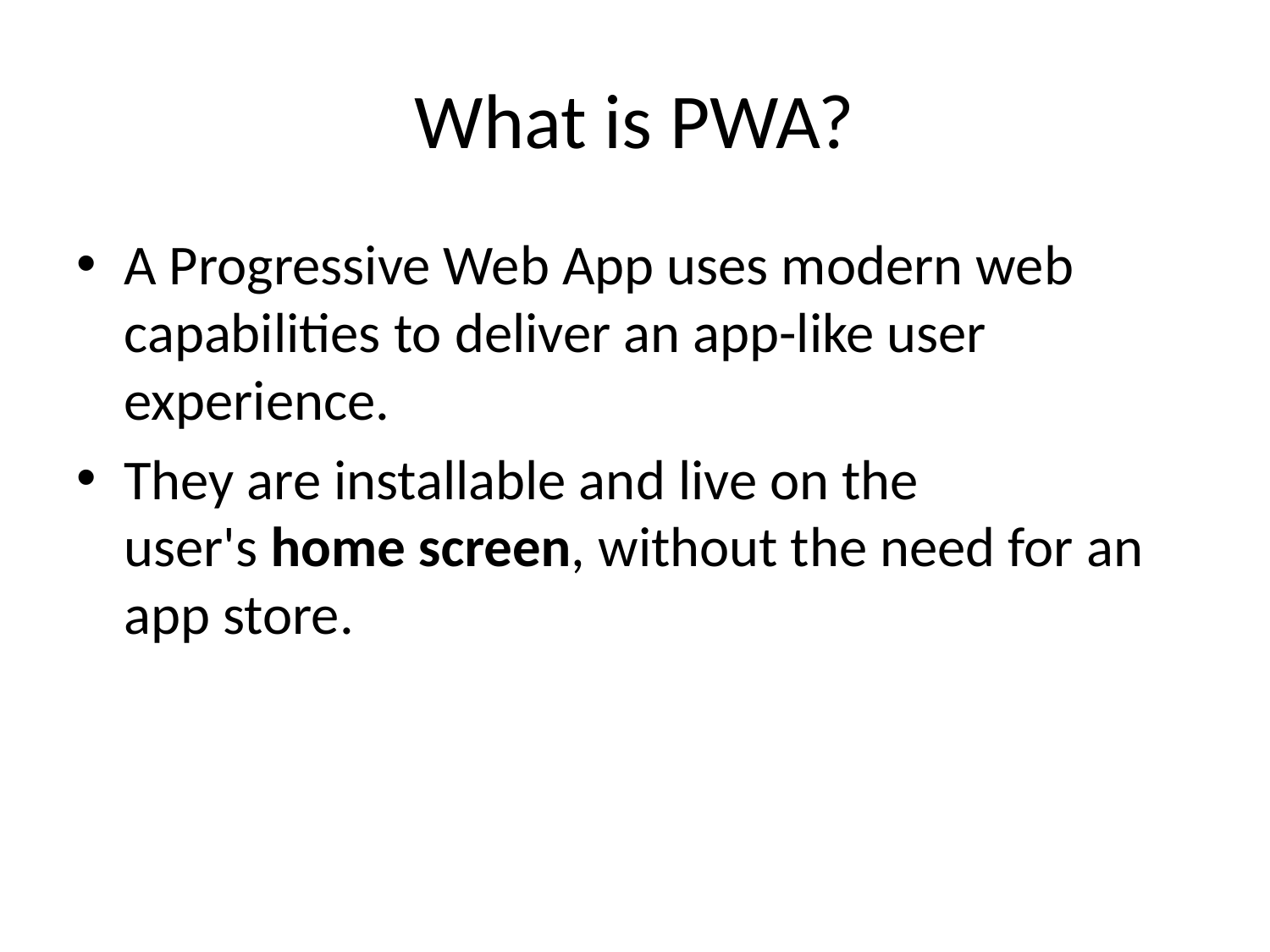

# What is PWA?
A Progressive Web App uses modern web capabilities to deliver an app-like user experience.
They are installable and live on the user's home screen, without the need for an app store.